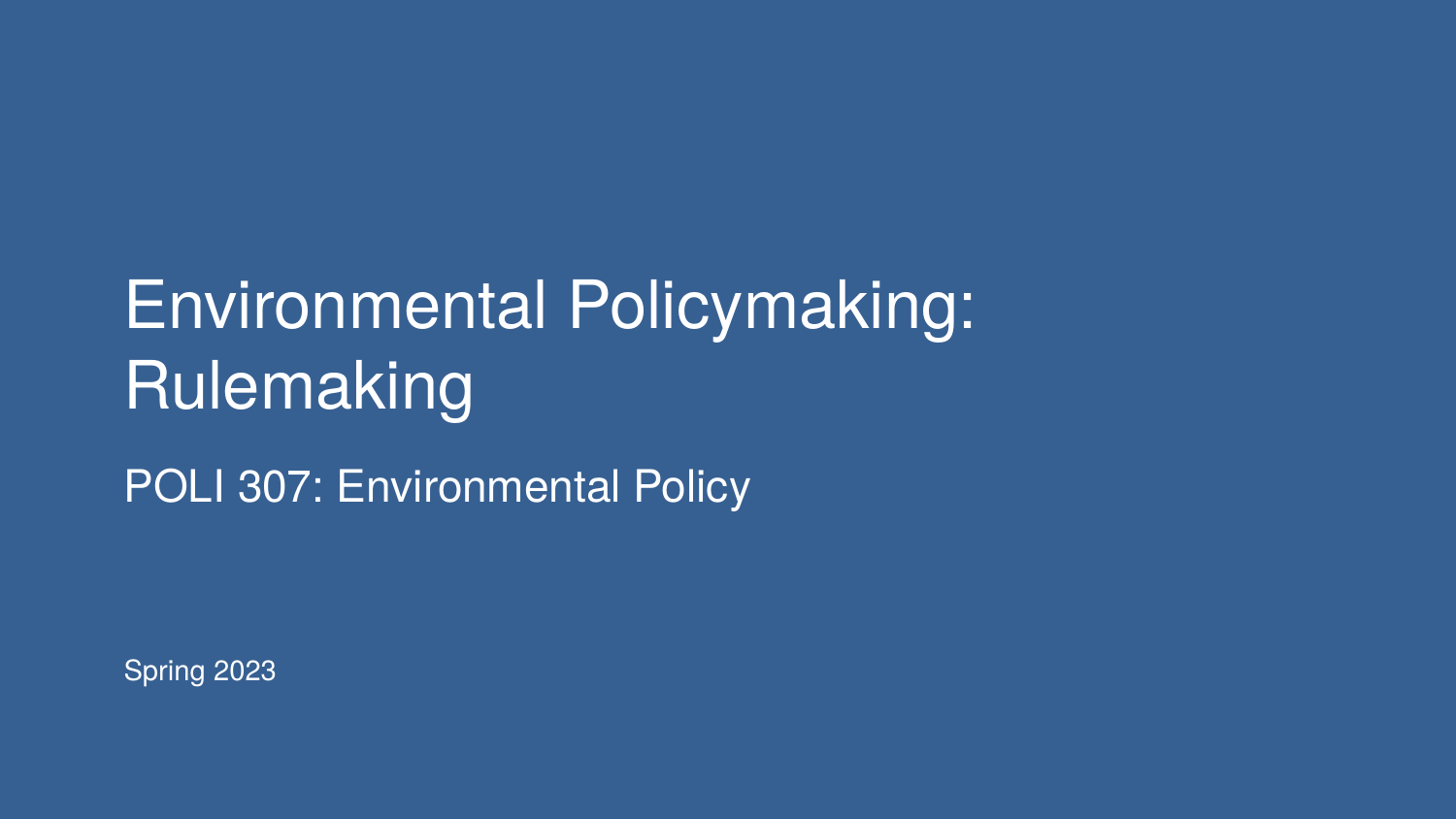

# Environmental Policymaking: Rulemaking
POLI 307: Environmental Policy
Spring 2023